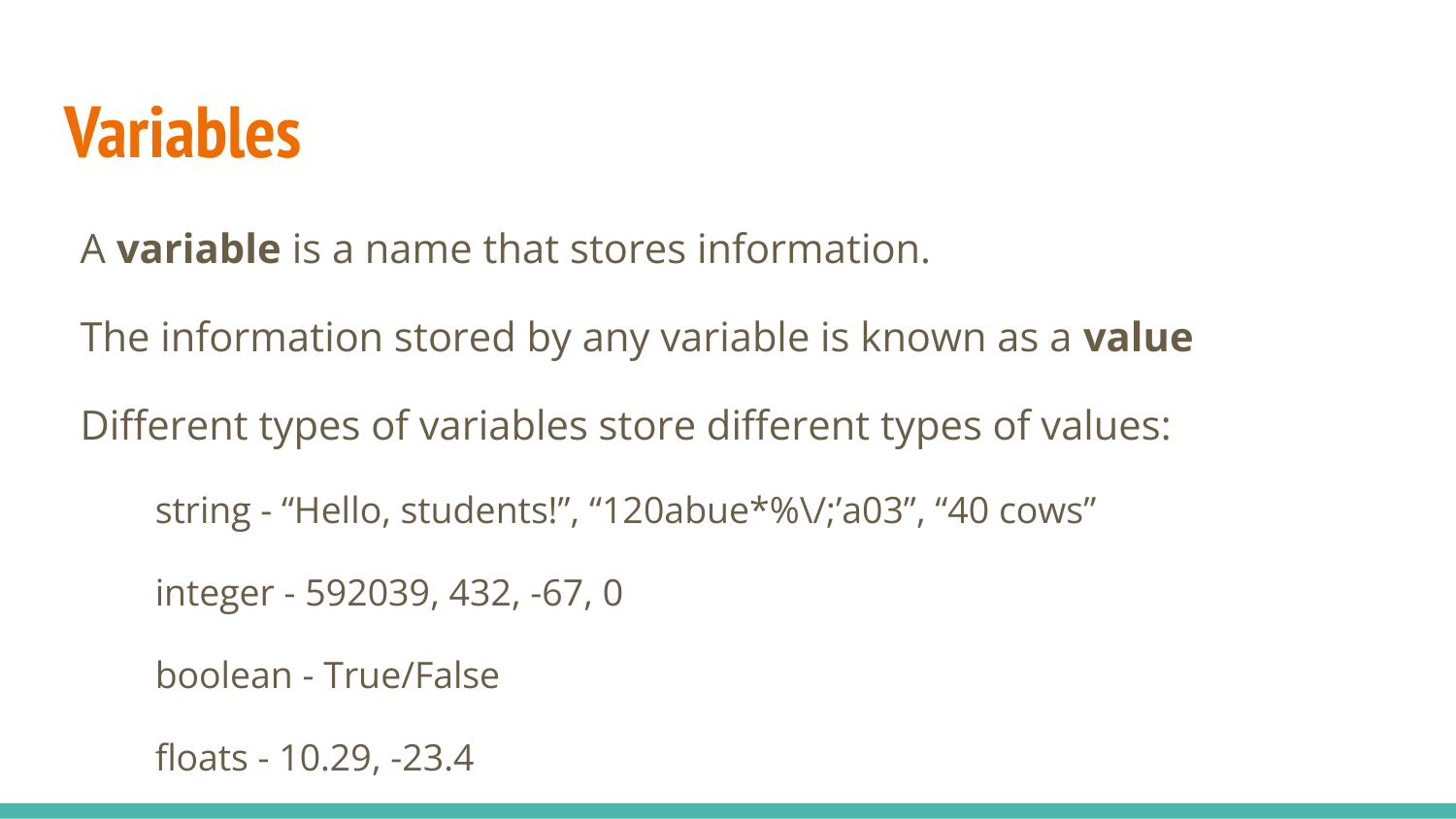

# Variables
A variable is a name that stores information.
The information stored by any variable is known as a value
Different types of variables store different types of values:
string - “Hello, students!”, “120abue*%\/;’a03”, “40 cows”
integer - 592039, 432, -67, 0
boolean - True/False
floats - 10.29, -23.4